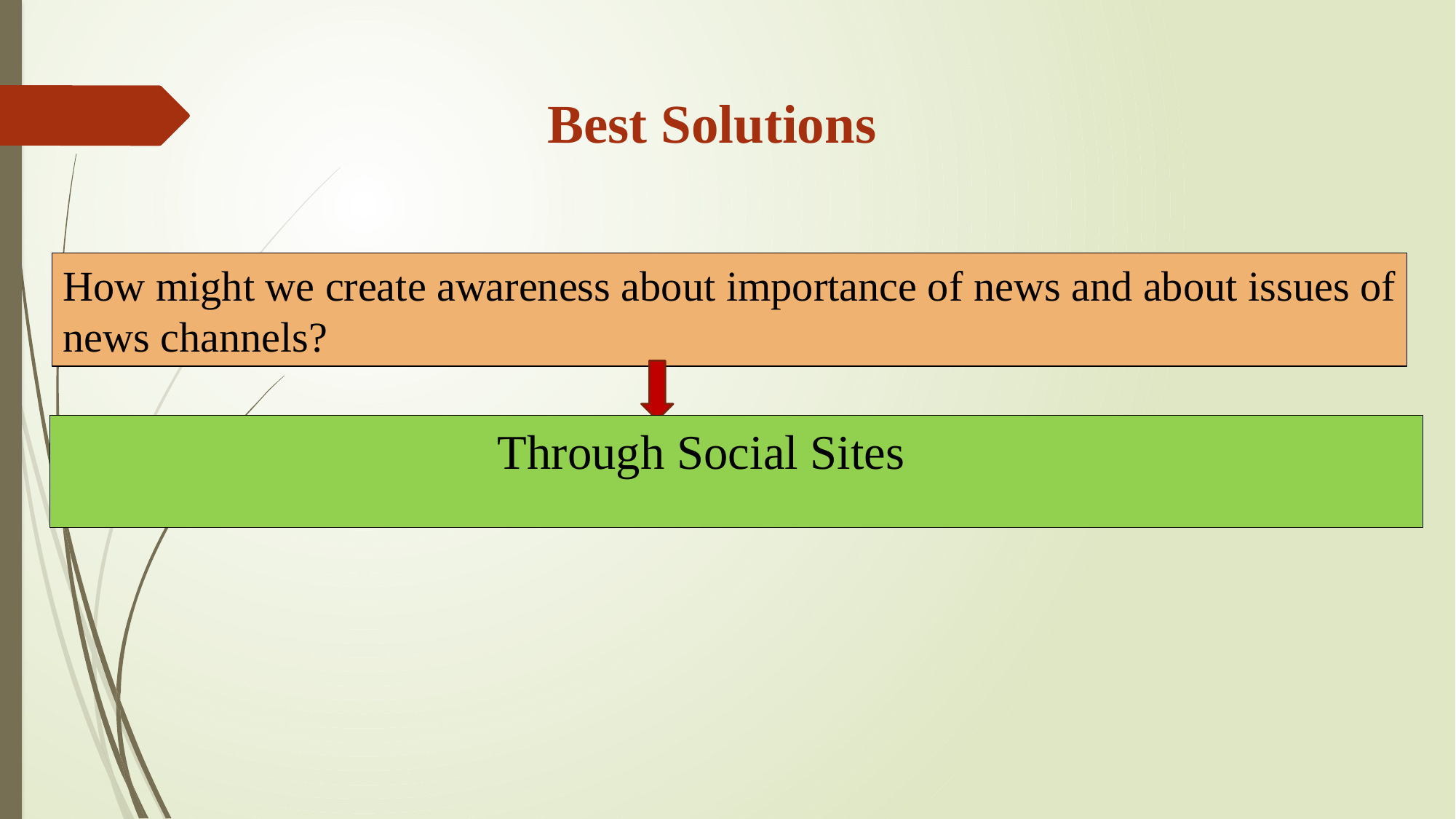

Best Solutions
How might we create awareness about importance of news and about issues of news channels?

 				Through Social Sites